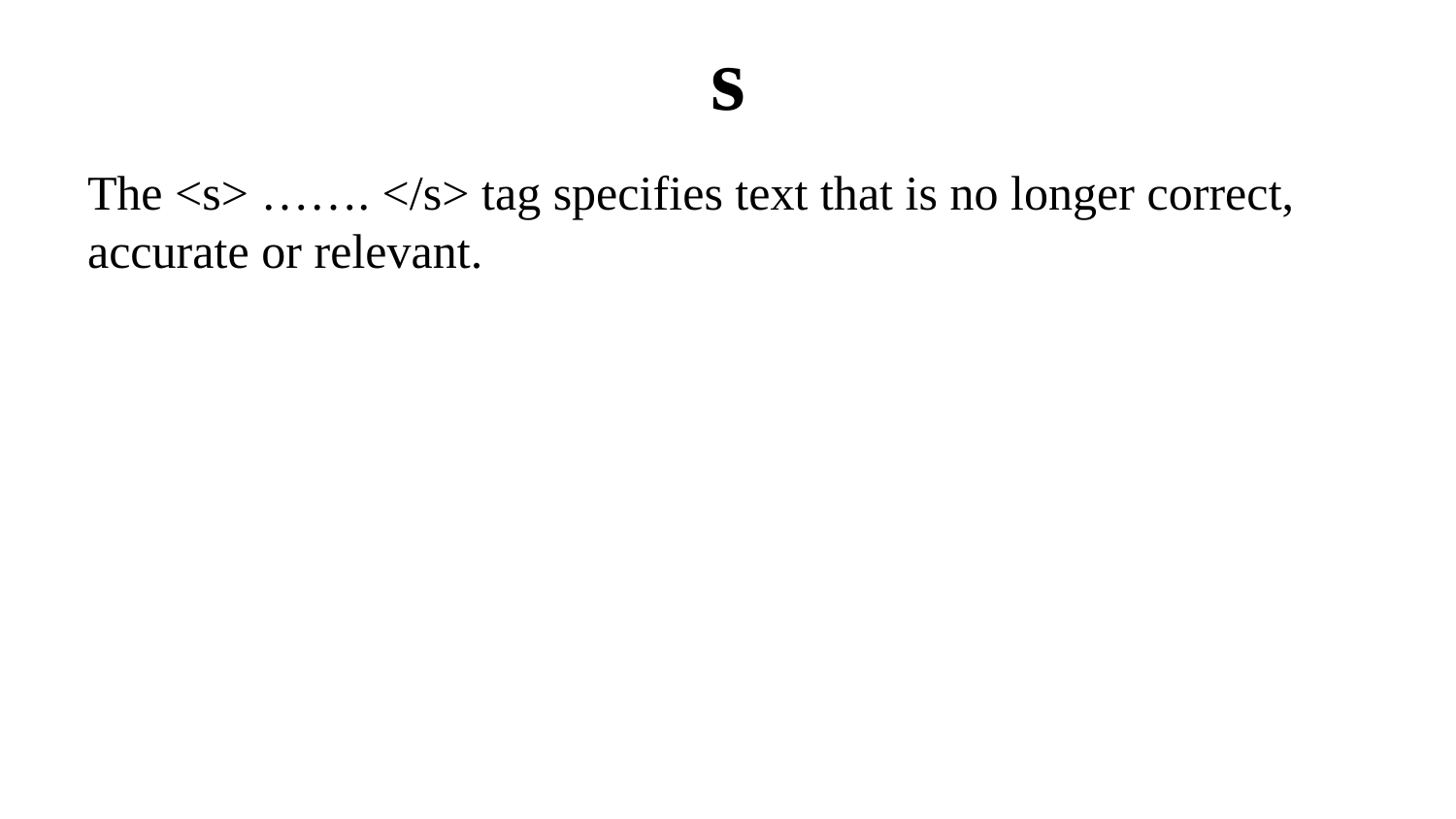

# s
The <s> ……. </s> tag specifies text that is no longer correct, accurate or relevant.